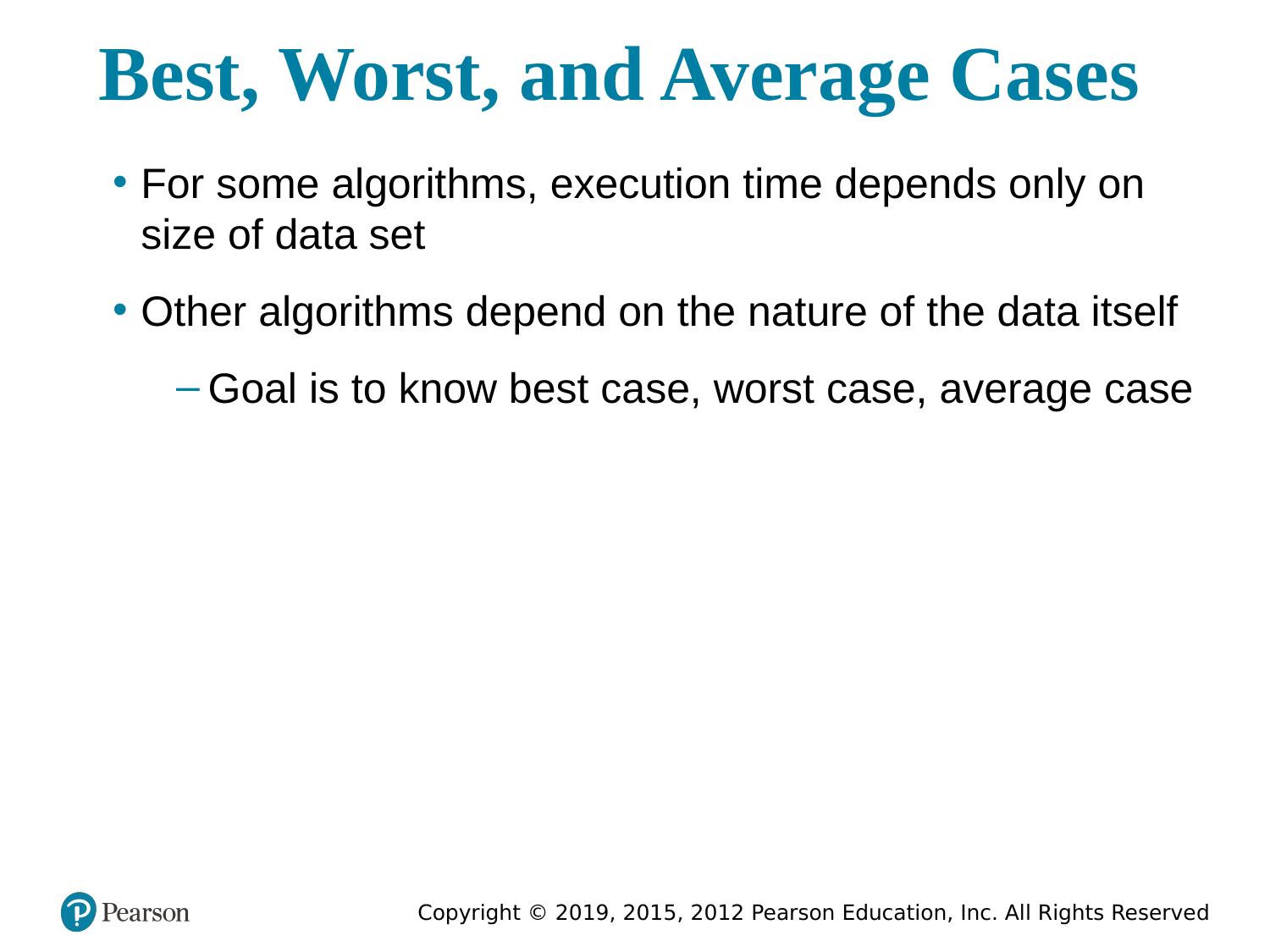

# Best, Worst, and Average Cases
For some algorithms, execution time depends only on size of data set
Other algorithms depend on the nature of the data itself
Goal is to know best case, worst case, average case